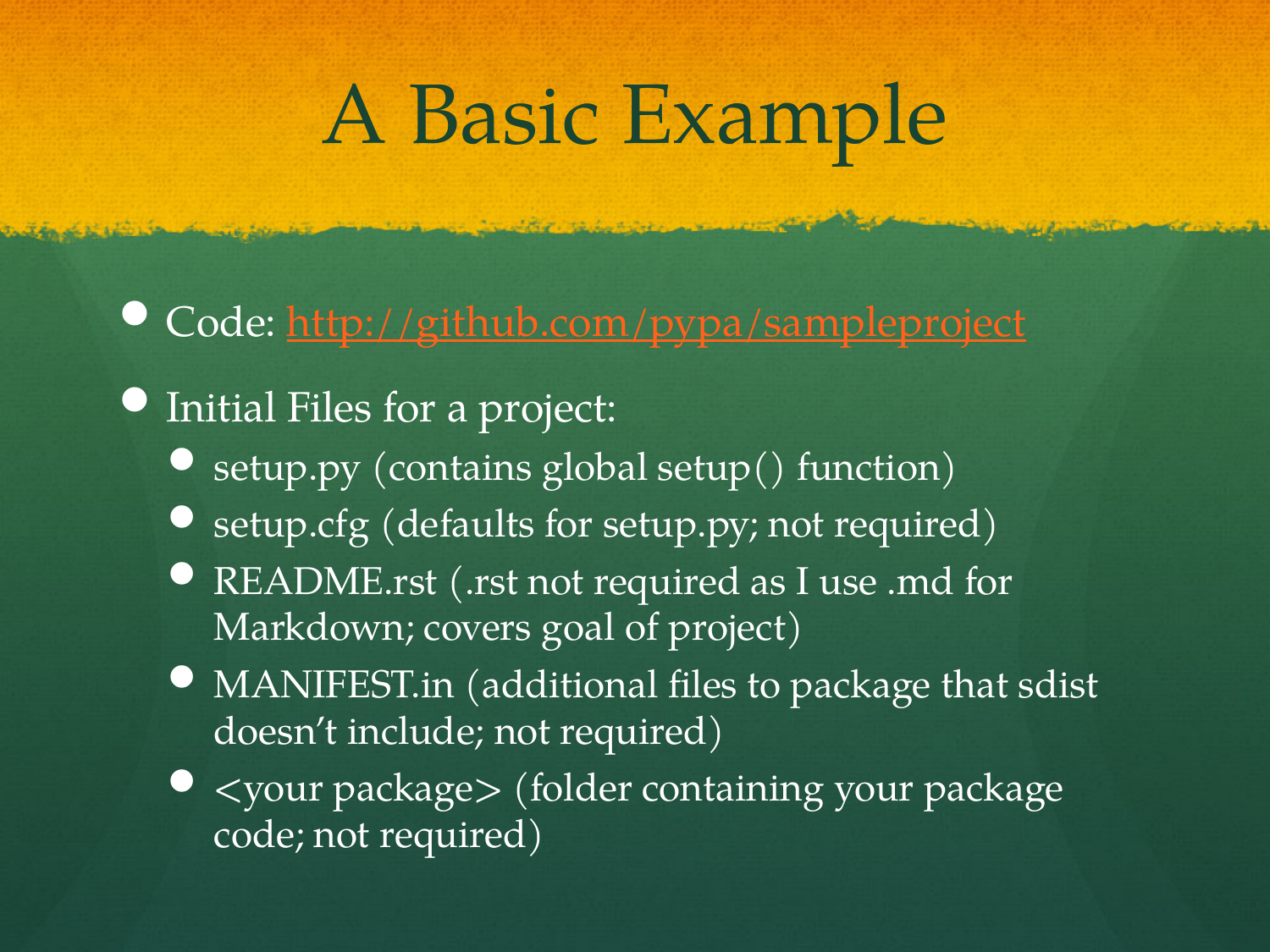

# A Basic Example
Code: http://github.com/pypa/sampleproject
Initial Files for a project:
setup.py (contains global setup() function)
setup.cfg (defaults for setup.py; not required)
README.rst (.rst not required as I use .md for Markdown; covers goal of project)
MANIFEST.in (additional files to package that sdist doesn’t include; not required)
<your package> (folder containing your package code; not required)